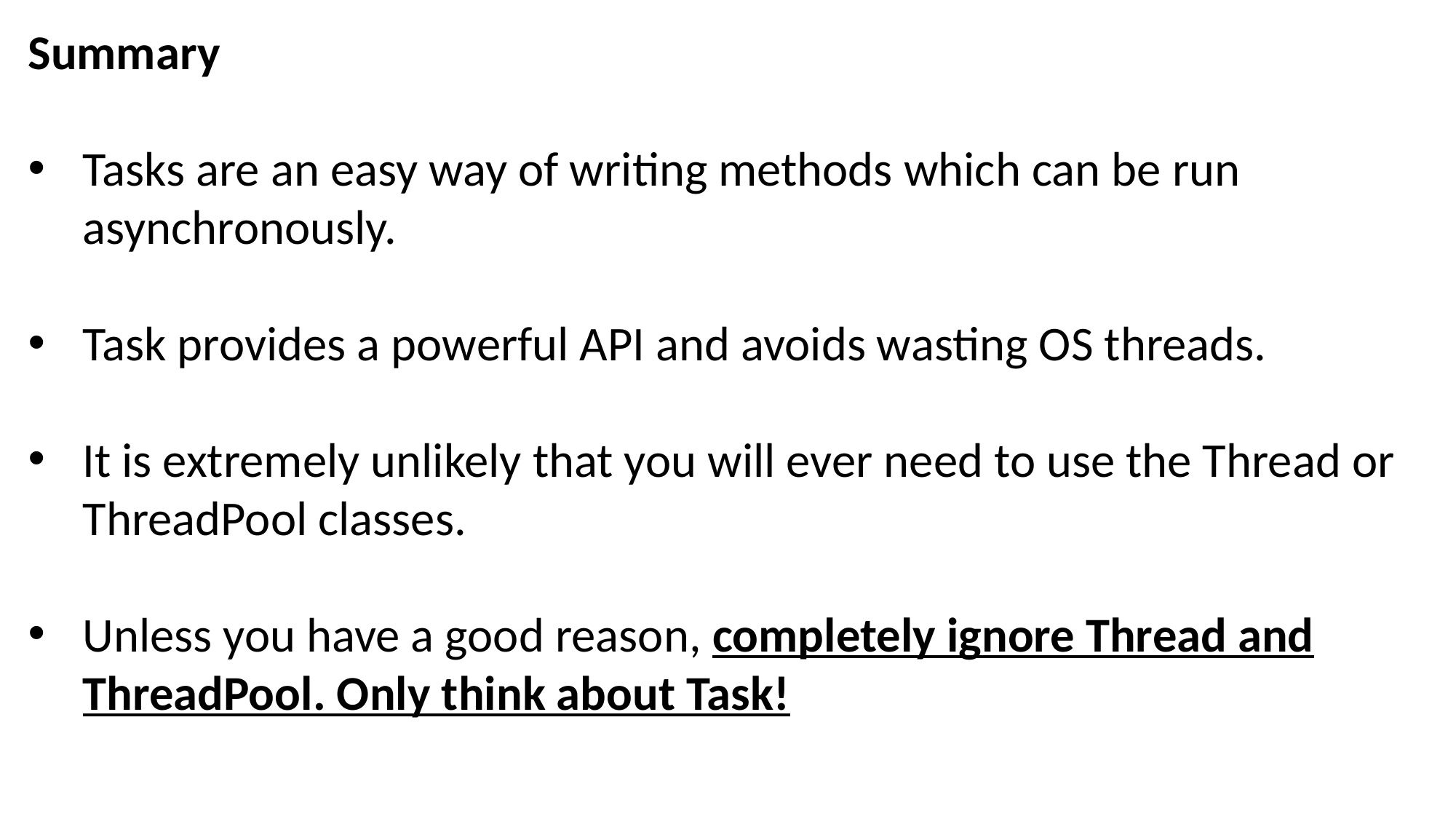

Summary

Tasks are an easy way of writing methods which can be run asynchronously.

Task provides a powerful API and avoids wasting OS threads.

It is extremely unlikely that you will ever need to use the Thread or ThreadPool classes.

Unless you have a good reason, completely ignore Thread and ThreadPool. Only think about Task!